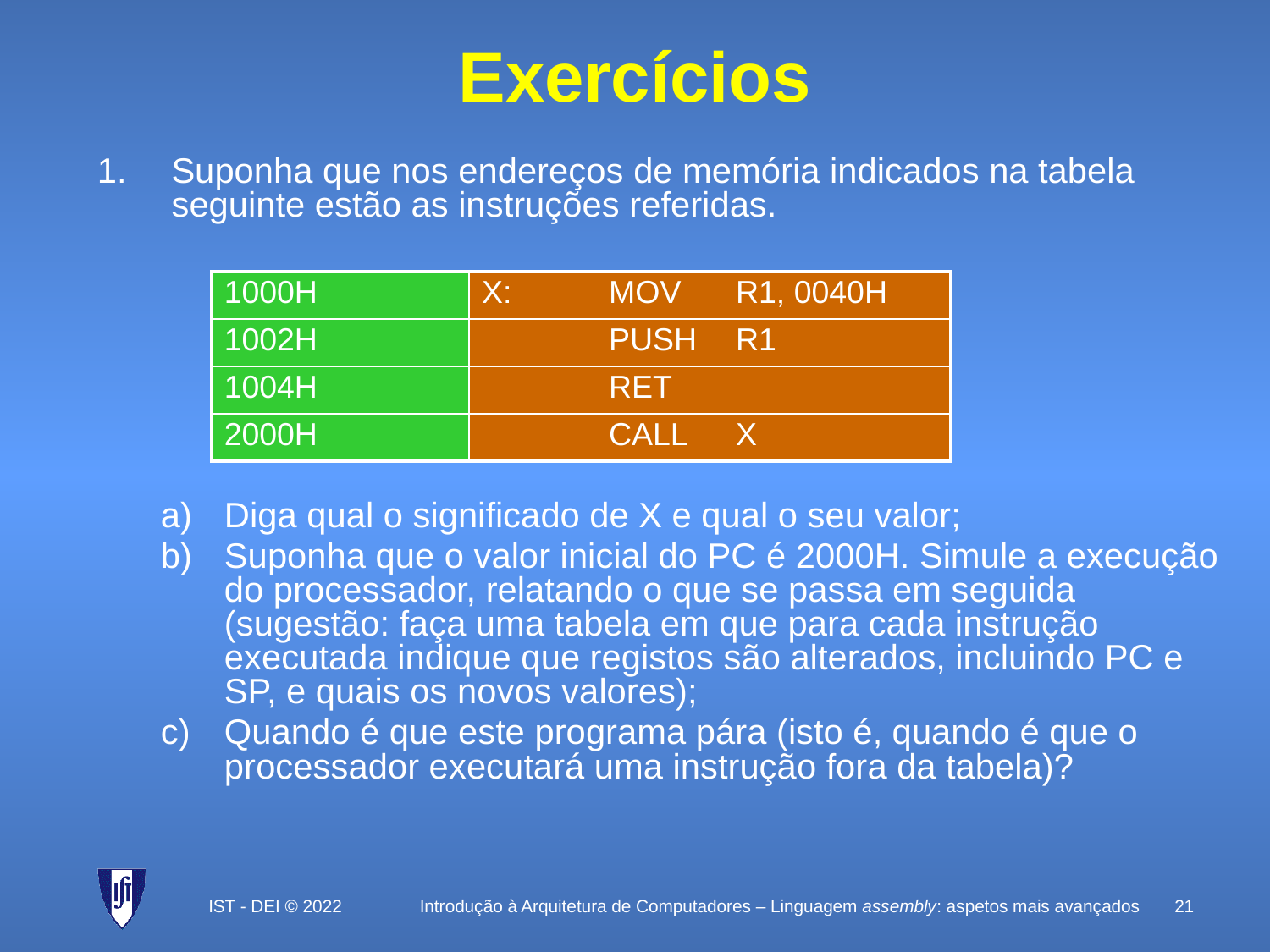

# Exercícios
Suponha que nos endereços de memória indicados na tabela seguinte estão as instruções referidas.

Diga qual o significado de X e qual o seu valor;
Suponha que o valor inicial do PC é 2000H. Simule a execução do processador, relatando o que se passa em seguida (sugestão: faça uma tabela em que para cada instrução executada indique que registos são alterados, incluindo PC e SP, e quais os novos valores);
Quando é que este programa pára (isto é, quando é que o processador executará uma instrução fora da tabela)?
| 1000H | X: MOV R1, 0040H |
| --- | --- |
| 1002H | PUSH R1 |
| 1004H | RET |
| 2000H | CALL X |
IST - DEI © 2022